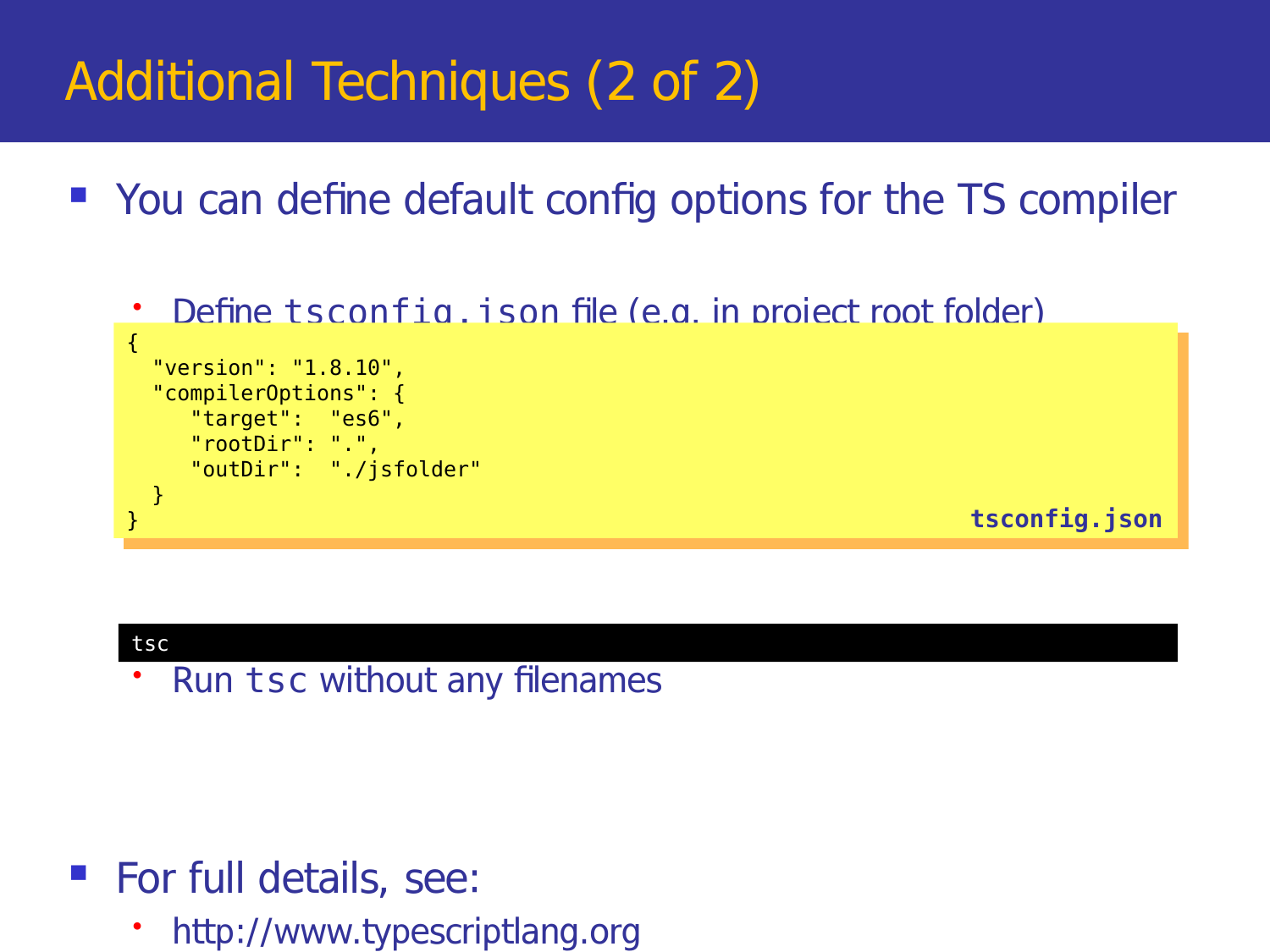

# Additional Techniques (2 of 2)
You can define default config options for the TS compiler

Define tsconfig.json file (e.g. in project root folder)

Run tsc without any filenames

For full details, see:
http://www.typescriptlang.org
{
  "version": "1.8.10",
  "compilerOptions": {
     "target":  "es6",
     "rootDir": ".",
     "outDir":  "./jsfolder"
  }
}
tsconfig.json
tsc